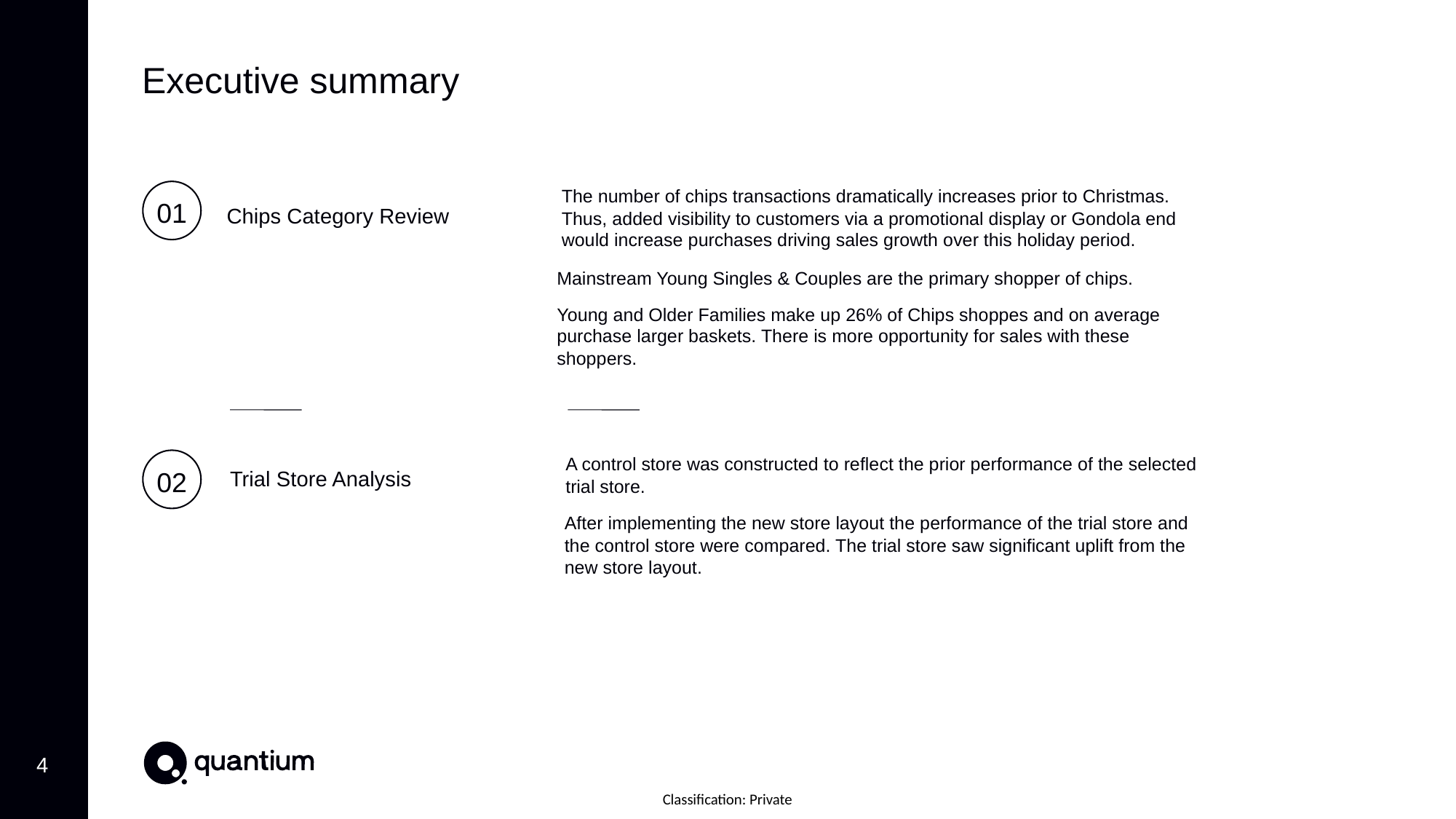

Executive summary

The number of chips transactions dramatically increases prior to Christmas.
Thus, added visibility to customers via a promotional display or Gondola end
would increase purchases driving sales growth over this holiday period.
01
Chips Category Review
Mainstream Young Singles & Couples are the primary shopper of chips.
Young and Older Families make up 26% of Chips shoppes and on average
purchase larger baskets. There is more opportunity for sales with these
shoppers.

A control store was constructed to reflect the prior performance of the selected
trial store.
02
Trial Store Analysis
After implementing the new store layout the performance of the trial store and
the control store were compared. The trial store saw significant uplift from the
new store layout.

4

Classification: Private